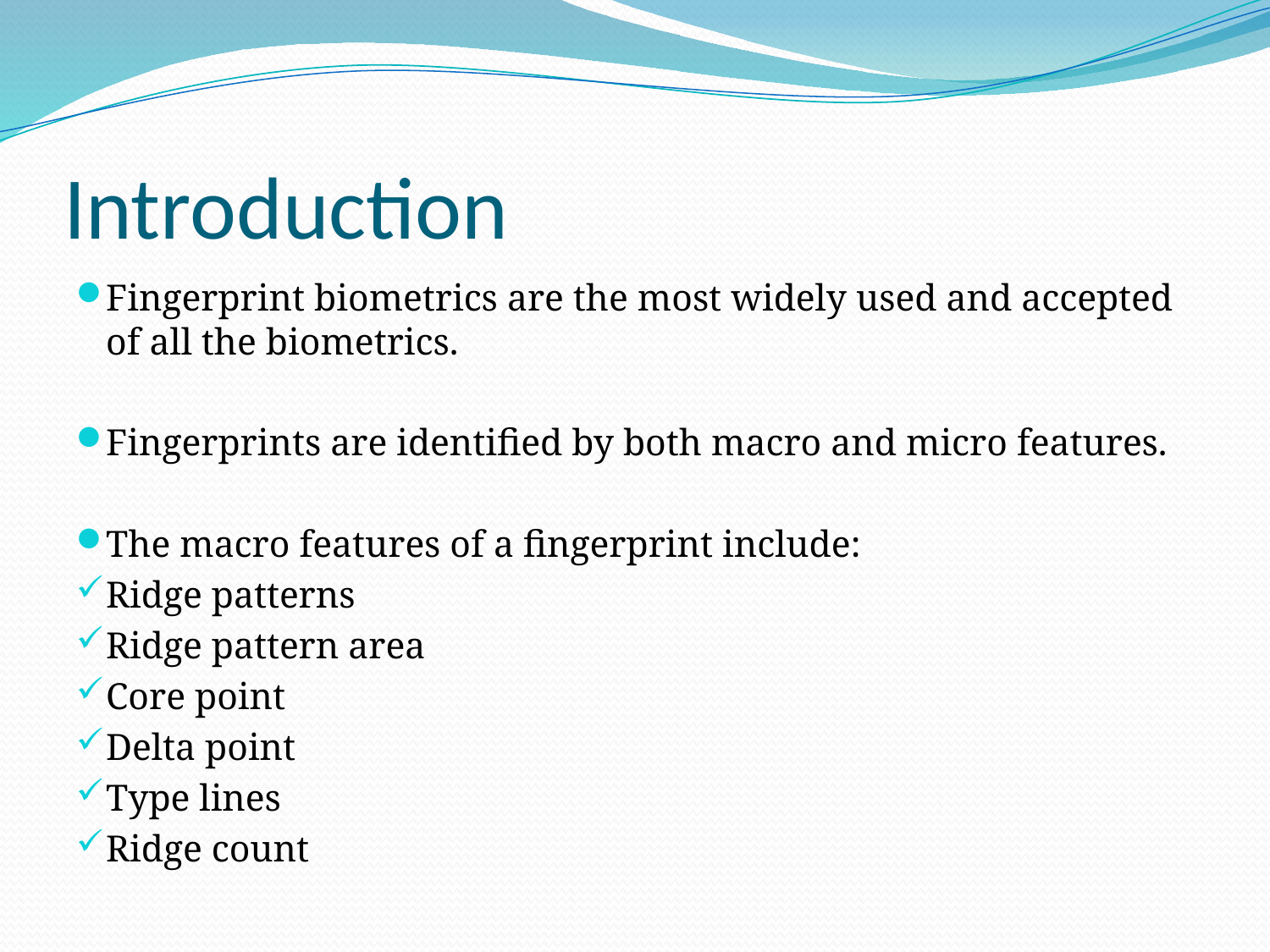

Introduction
Fingerprint biometrics are the most widely used and accepted of all the biometrics.

Fingerprints are identified by both macro and micro features.

The macro features of a fingerprint include:
Ridge patterns
Ridge pattern area
Core point
Delta point
Type lines
Ridge count